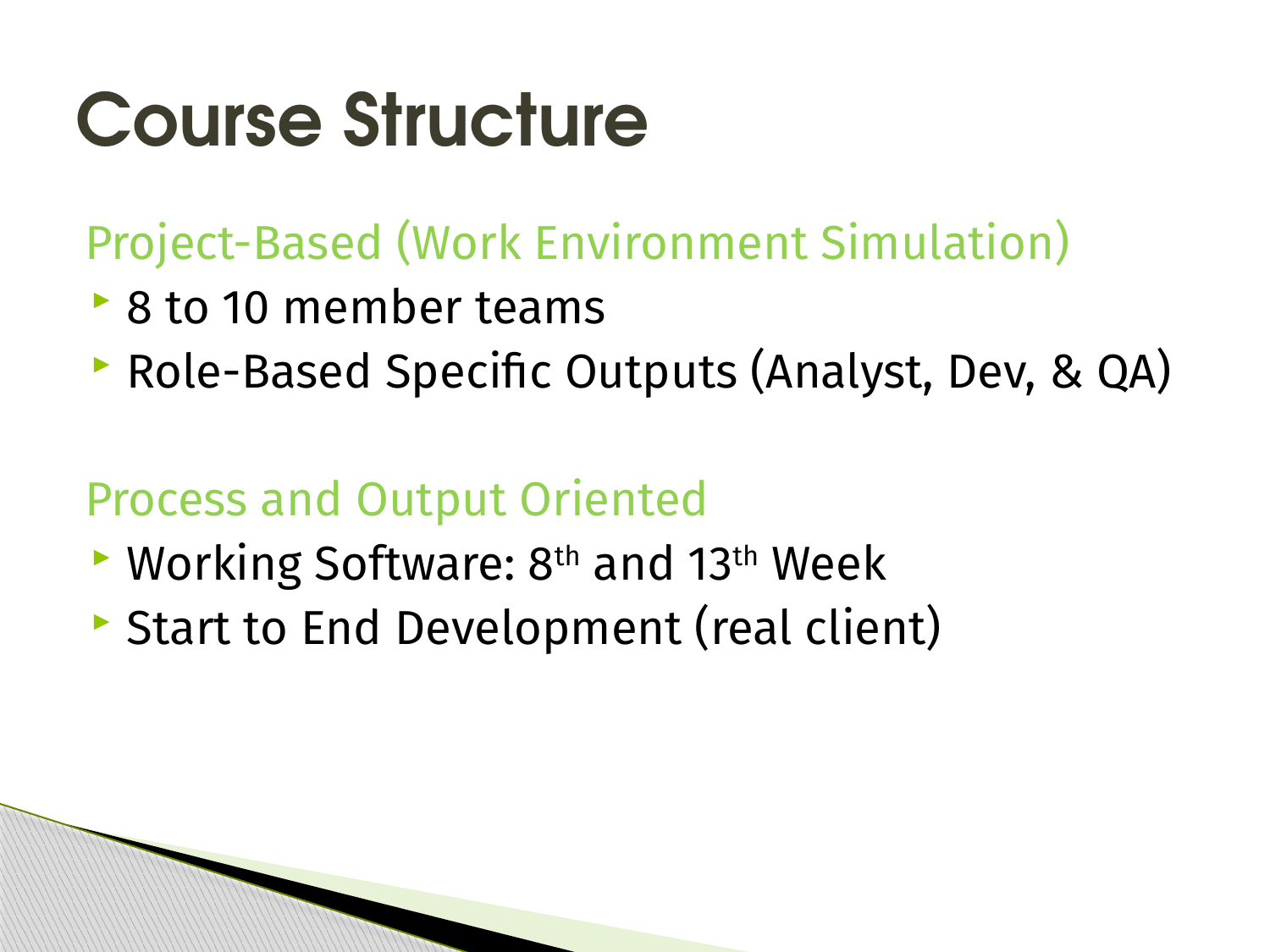

# Course Structure
Project-Based (Work Environment Simulation)
8 to 10 member teams
Role-Based Specific Outputs (Analyst, Dev, & QA)

Process and Output Oriented
Working Software: 8th and 13th Week
Start to End Development (real client)